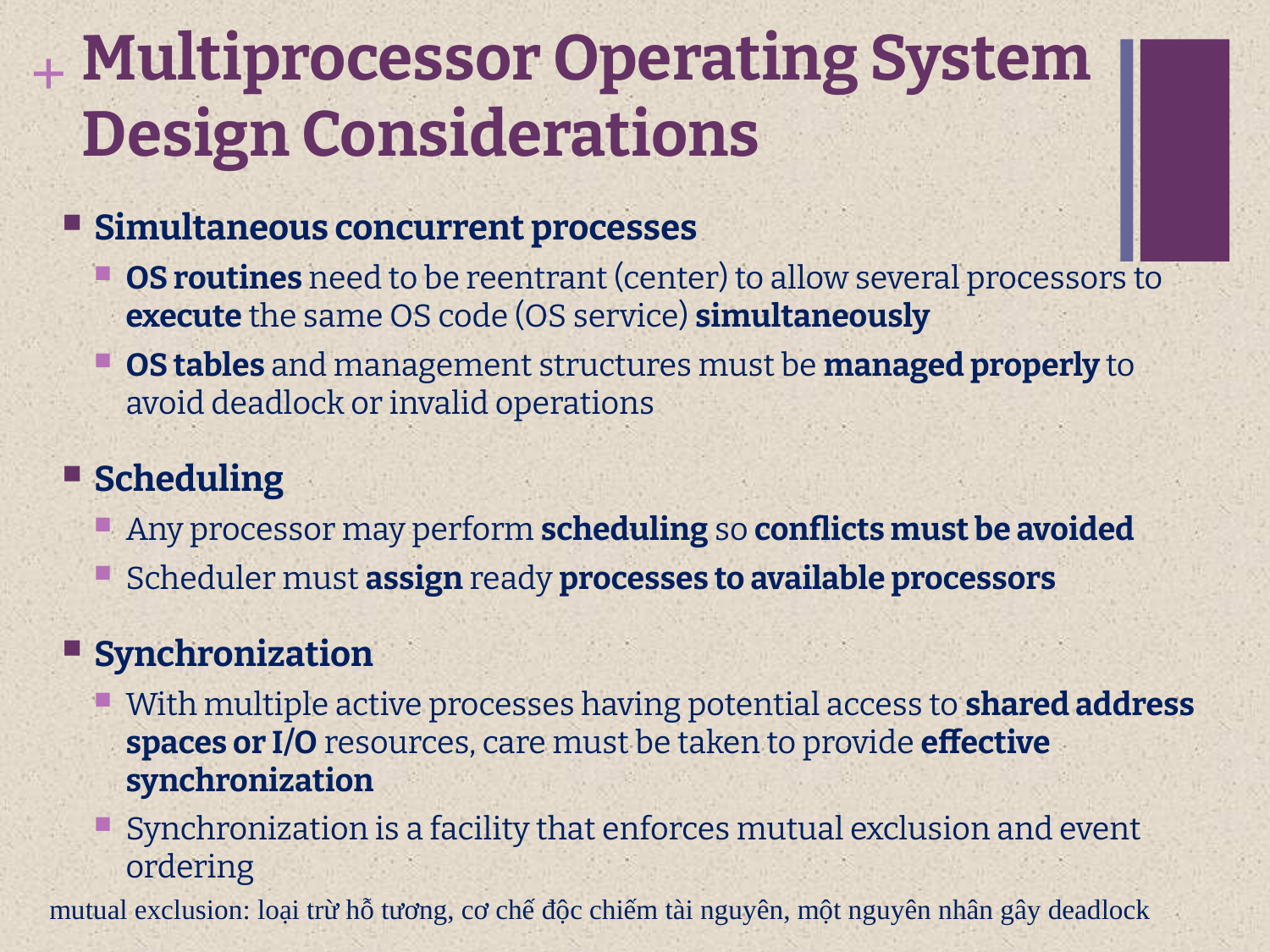

# Multiprocessor Operating System Design Considerations
Simultaneous concurrent processes
OS routines need to be reentrant (center) to allow several processors to execute the same OS code (OS service) simultaneously
OS tables and management structures must be managed properly to avoid deadlock or invalid operations
Scheduling
Any processor may perform scheduling so conflicts must be avoided
Scheduler must assign ready processes to available processors
Synchronization
With multiple active processes having potential access to shared address spaces or I/O resources, care must be taken to provide effective synchronization
Synchronization is a facility that enforces mutual exclusion and event ordering
mutual exclusion: loại trừ hỗ tương, cơ chế độc chiếm tài nguyên, một nguyên nhân gây deadlock